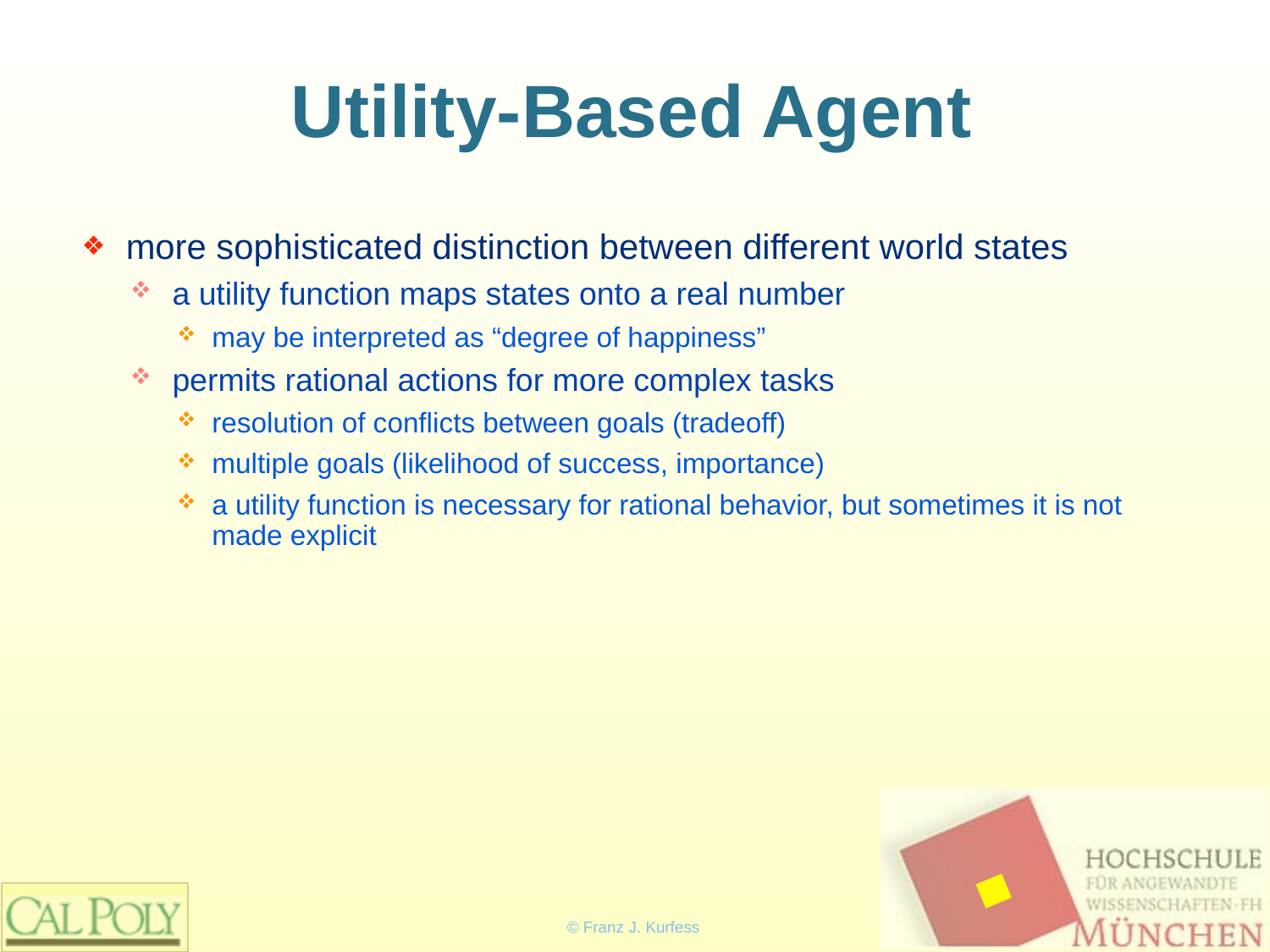

# Utility-Based Agent
more sophisticated distinction between different world states
a utility function maps states onto a real number
may be interpreted as “degree of happiness”
permits rational actions for more complex tasks
resolution of conflicts between goals (tradeoff)
multiple goals (likelihood of success, importance)
a utility function is necessary for rational behavior, but sometimes it is not made explicit
61